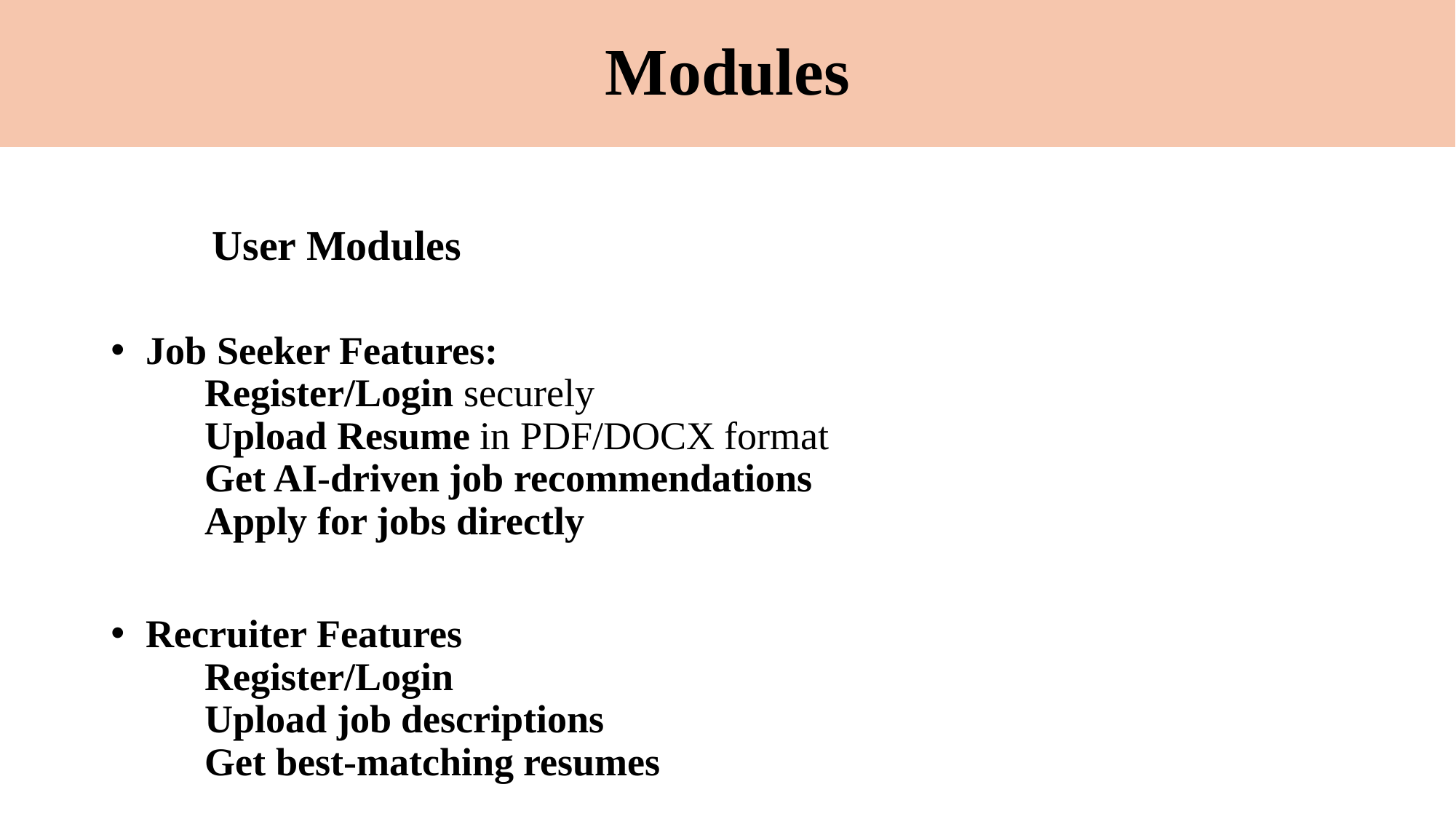

# Modules
					User Modules
 Job Seeker Features:
       Register/Login securely
       Upload Resume in PDF/DOCX format
       Get AI-driven job recommendations
       Apply for jobs directly

 Recruiter Features
       Register/Login
       Upload job descriptions
       Get best-matching resumes